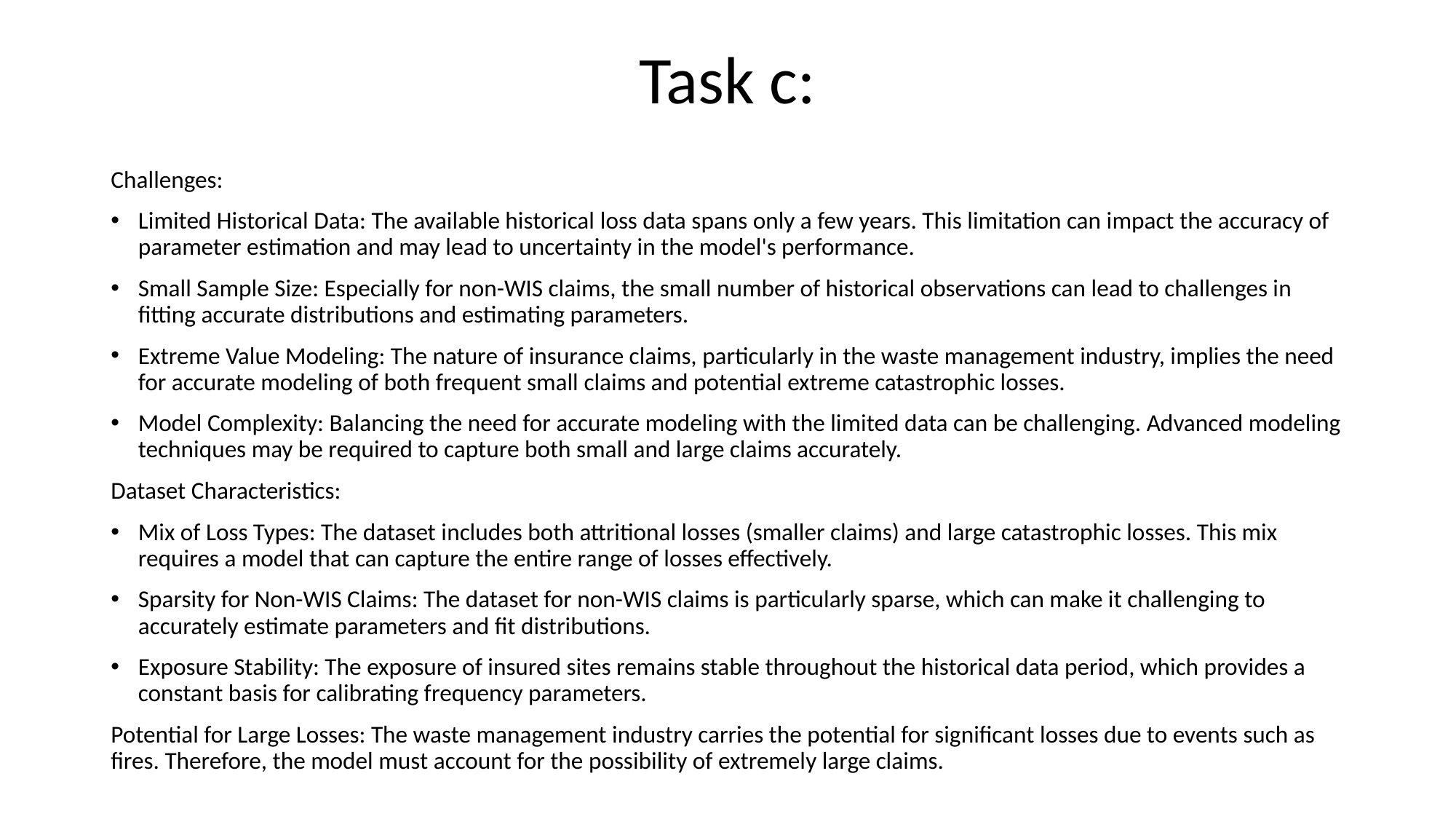

# Task c:
Challenges:
Limited Historical Data: The available historical loss data spans only a few years. This limitation can impact the accuracy of parameter estimation and may lead to uncertainty in the model's performance.
Small Sample Size: Especially for non-WIS claims, the small number of historical observations can lead to challenges in fitting accurate distributions and estimating parameters.
Extreme Value Modeling: The nature of insurance claims, particularly in the waste management industry, implies the need for accurate modeling of both frequent small claims and potential extreme catastrophic losses.
Model Complexity: Balancing the need for accurate modeling with the limited data can be challenging. Advanced modeling techniques may be required to capture both small and large claims accurately.
Dataset Characteristics:
Mix of Loss Types: The dataset includes both attritional losses (smaller claims) and large catastrophic losses. This mix requires a model that can capture the entire range of losses effectively.
Sparsity for Non-WIS Claims: The dataset for non-WIS claims is particularly sparse, which can make it challenging to accurately estimate parameters and fit distributions.
Exposure Stability: The exposure of insured sites remains stable throughout the historical data period, which provides a constant basis for calibrating frequency parameters.
Potential for Large Losses: The waste management industry carries the potential for significant losses due to events such as fires. Therefore, the model must account for the possibility of extremely large claims.

Comparability with Other Industries: The data suggests that the property damage risks for WIS sites are comparable to those in other industrial sites, which can serve as a basis for modeling assumptions.

In addressing these challenges and understanding the dataset characteristics, your modeling approach should strike a balance between accurately representing the data and incorporating expert judgment to account for the limitations of the dataset. Techniques like extreme value theory and advanced statistical modeling may be employed to address these challenges effectively.